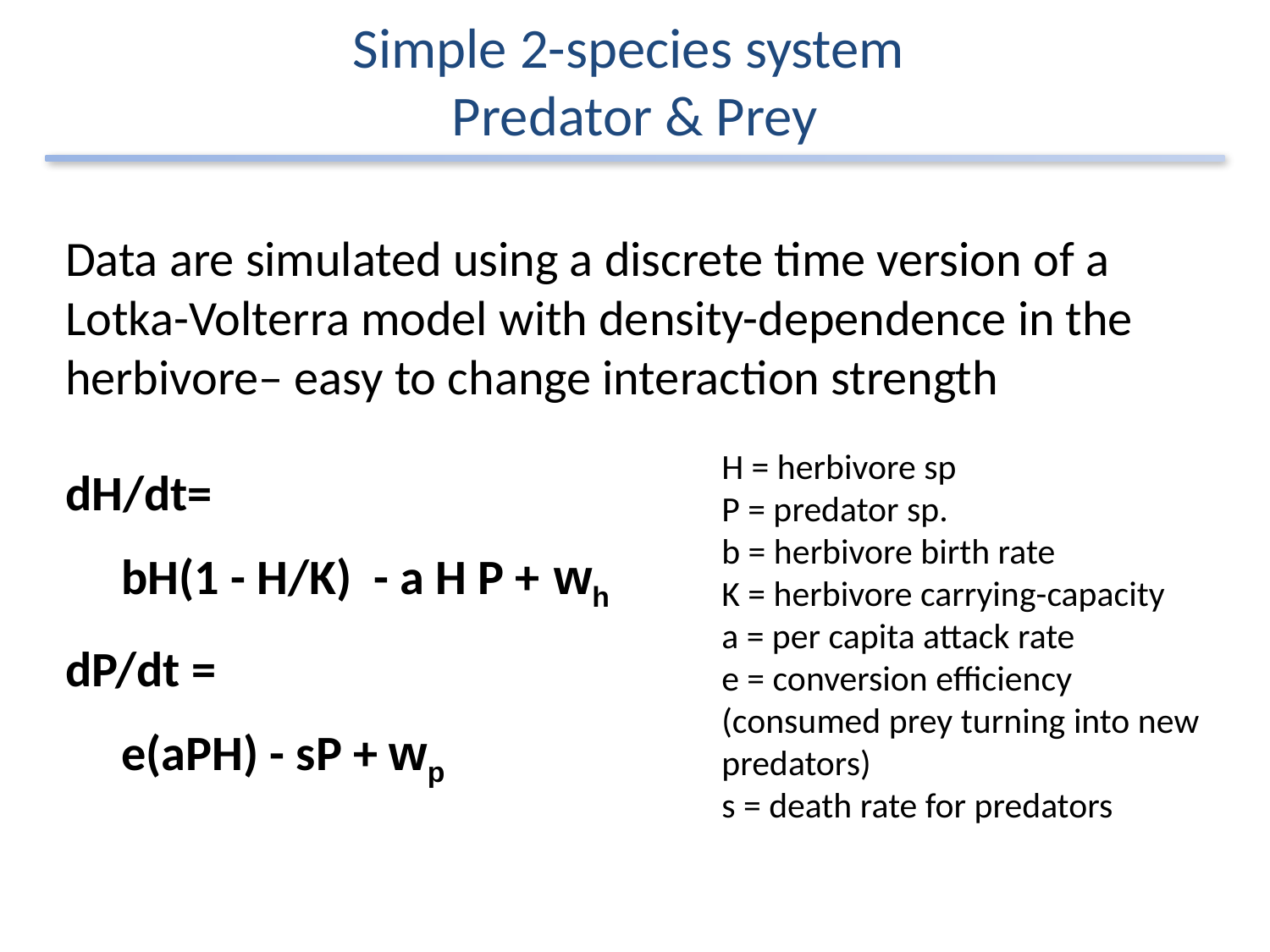

# Simple 2-species system Predator & Prey
Data are simulated using a discrete time version of a Lotka-Volterra model with density-dependence in the herbivore– easy to change interaction strength

H = herbivore sp
P = predator sp.
b = herbivore birth rate
K = herbivore carrying-capacity
a = per capita attack rate
e = conversion efficiency (consumed prey turning into new predators)
s = death rate for predators
dH/dt=
     bH(1 - H/K)  - a H P + wh
dP/dt =
     e(aPH) - sP + wp

S. E. Hampton, NCEAS, UCSB, hampton@nceas.ucsb.edu, 7 July 2007